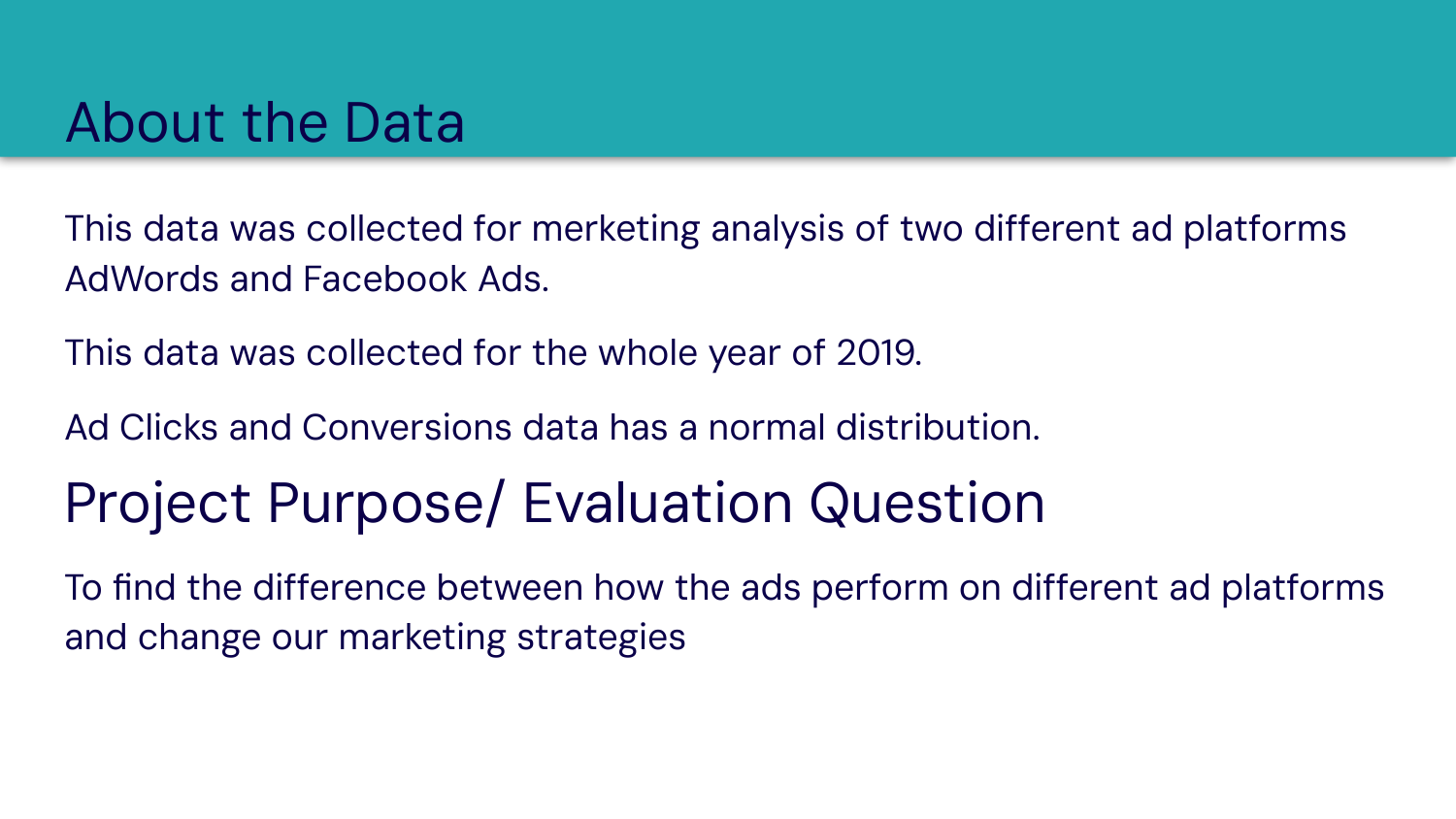

# About the Data
This data was collected for merketing analysis of two different ad platforms AdWords and Facebook Ads.
This data was collected for the whole year of 2019.
Ad Clicks and Conversions data has a normal distribution.

Project Purpose/ Evaluation Question
To find the difference between how the ads perform on different ad platforms and change our marketing strategies